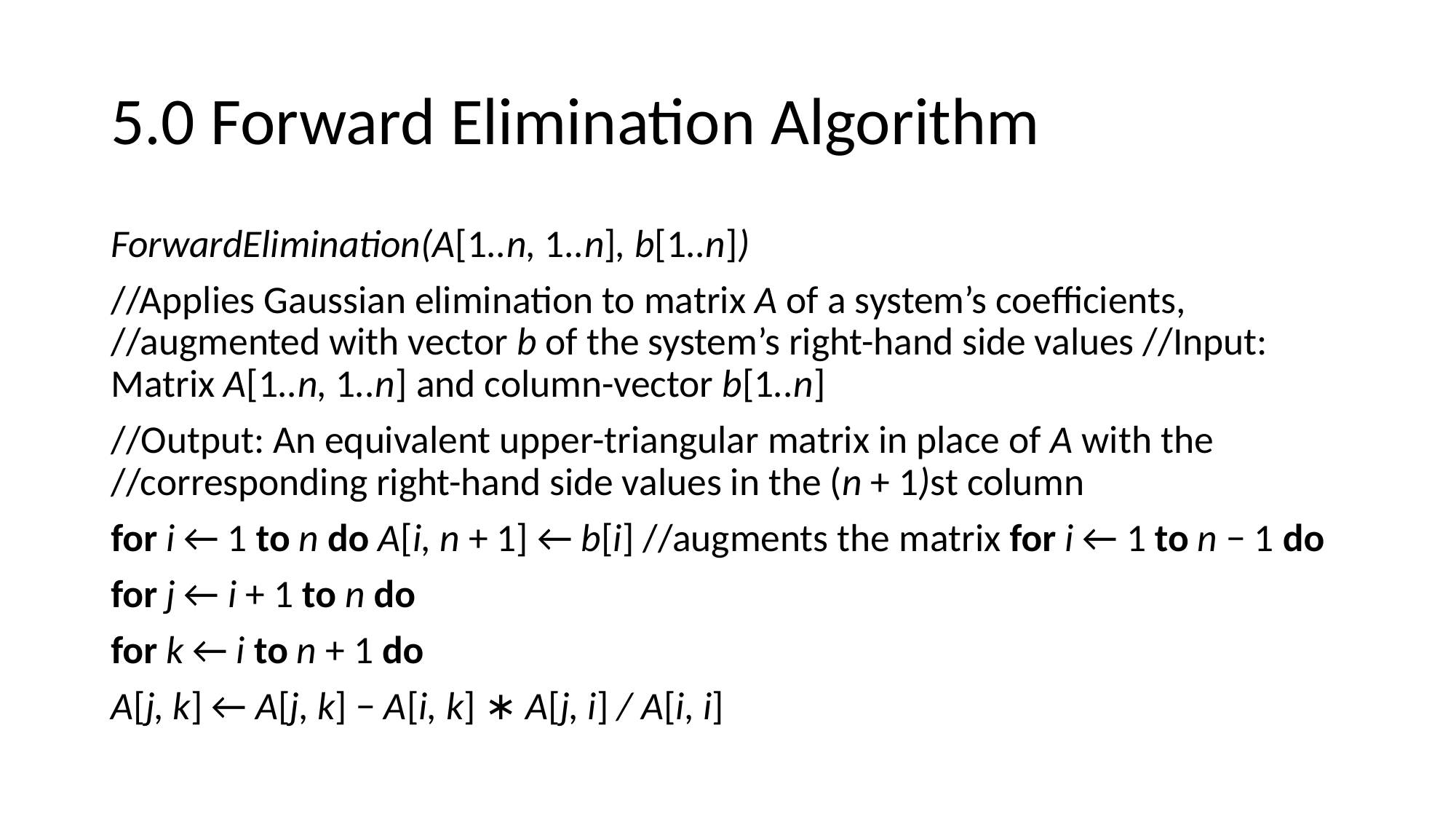

# 5.0 Forward Elimination Algorithm
ForwardElimination(A[1..n, 1..n], b[1..n])
//Applies Gaussian elimination to matrix A of a system’s coefficients, //augmented with vector b of the system’s right-hand side values //Input: Matrix A[1..n, 1..n] and column-vector b[1..n]
//Output: An equivalent upper-triangular matrix in place of A with the //corresponding right-hand side values in the (n + 1)st column
for i ← 1 to n do A[i, n + 1] ← b[i] //augments the matrix for i ← 1 to n − 1 do
for j ← i + 1 to n do
for k ← i to n + 1 do
A[j, k] ← A[j, k] − A[i, k] ∗ A[j, i] / A[i, i]